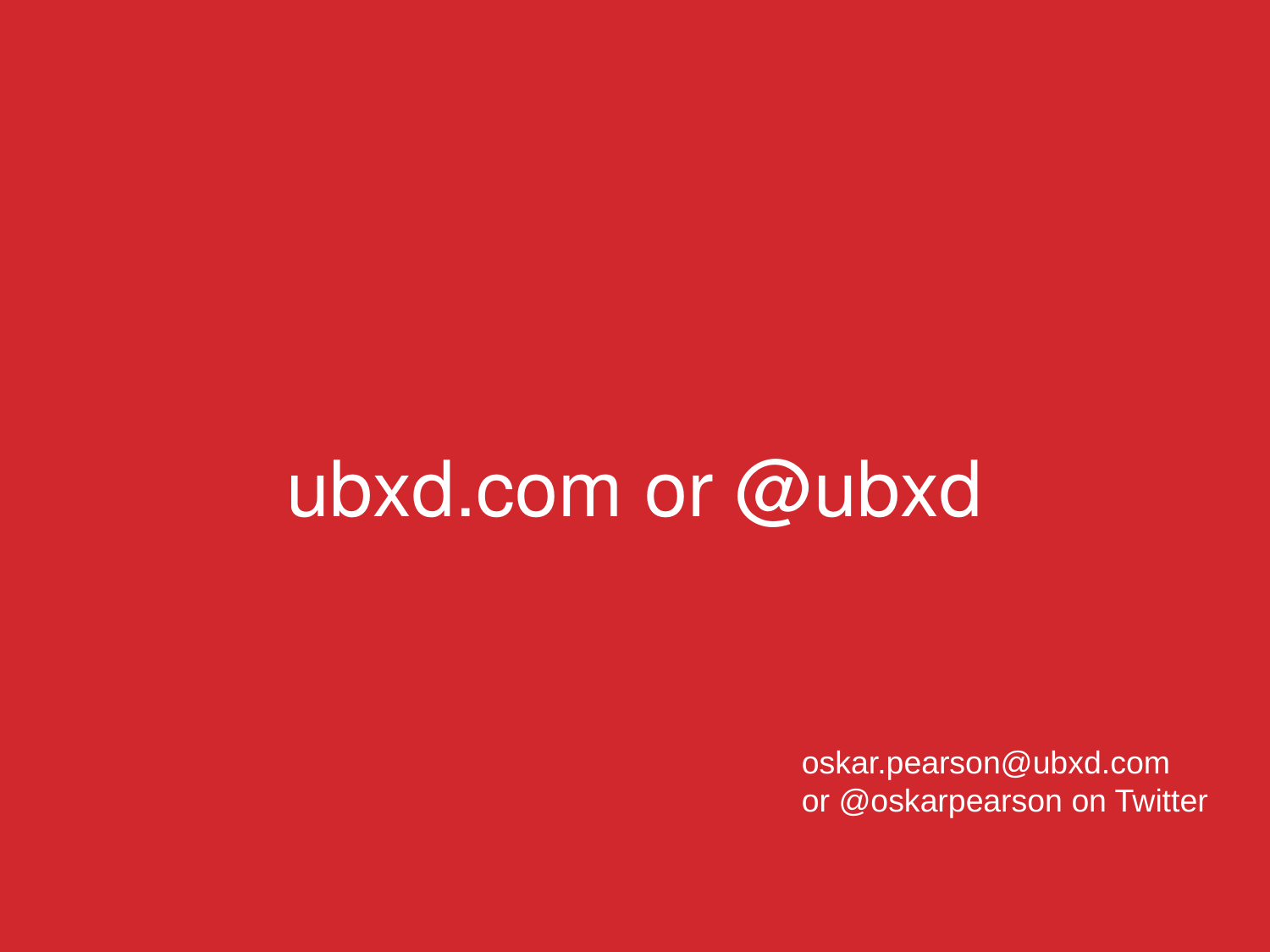

# ubxd.com or @ubxd
oskar.pearson@ubxd.com
or @oskarpearson on Twitter